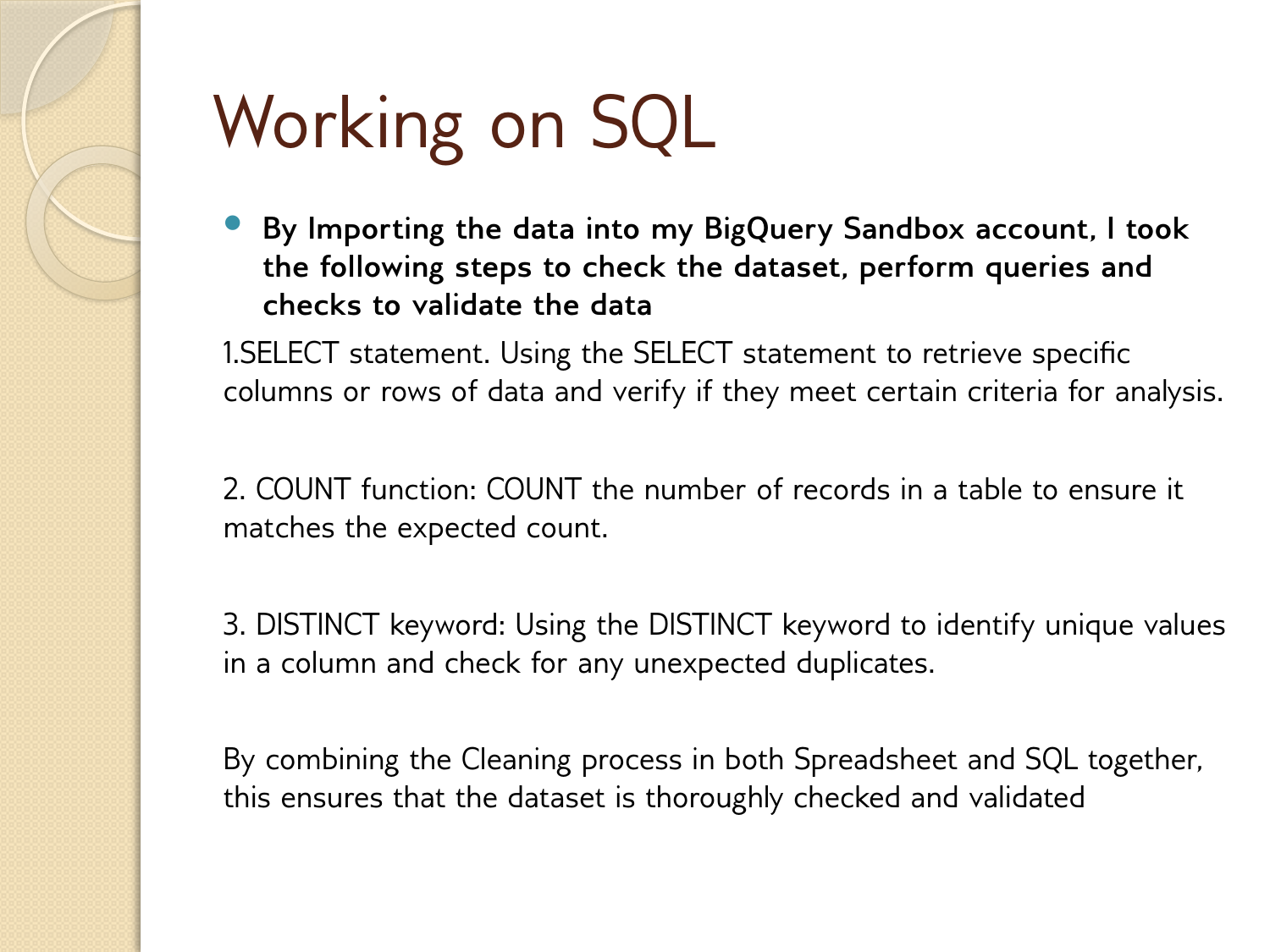

# Working on SQL
By Importing the data into my BigQuery Sandbox account, I took the following steps to check the dataset, perform queries and checks to validate the data
1.SELECT statement. Using the SELECT statement to retrieve specific columns or rows of data and verify if they meet certain criteria for analysis.

2. COUNT function: COUNT the number of records in a table to ensure it matches the expected count.

3. DISTINCT keyword: Using the DISTINCT keyword to identify unique values in a column and check for any unexpected duplicates.

By combining the Cleaning process in both Spreadsheet and SQL together, this ensures that the dataset is thoroughly checked and validated